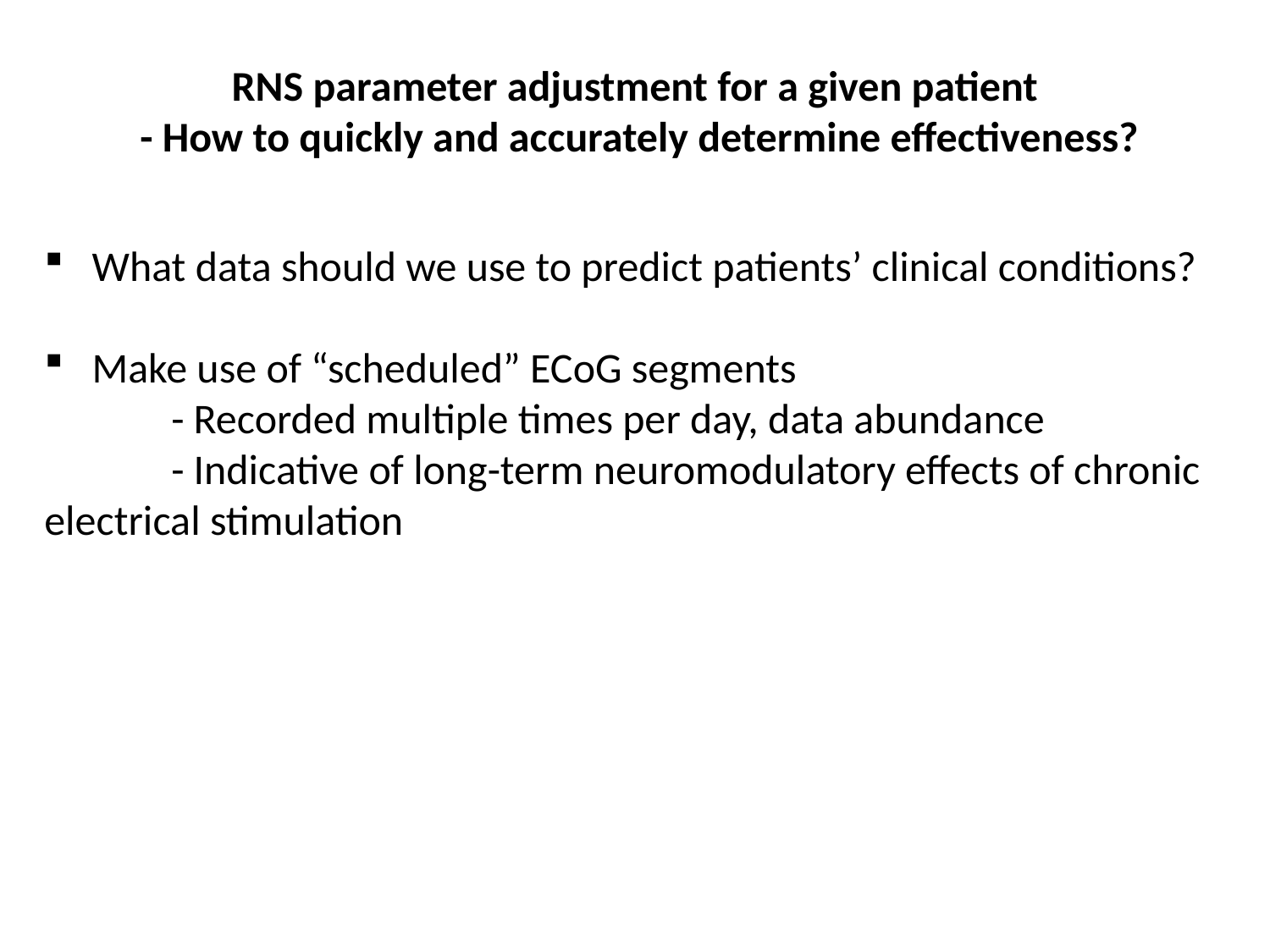

RNS parameter adjustment for a given patient
 - How to quickly and accurately determine effectiveness?
What data should we use to predict patients’ clinical conditions?

Make use of “scheduled” ECoG segments
	- Recorded multiple times per day, data abundance
	- Indicative of long-term neuromodulatory effects of chronic electrical stimulation